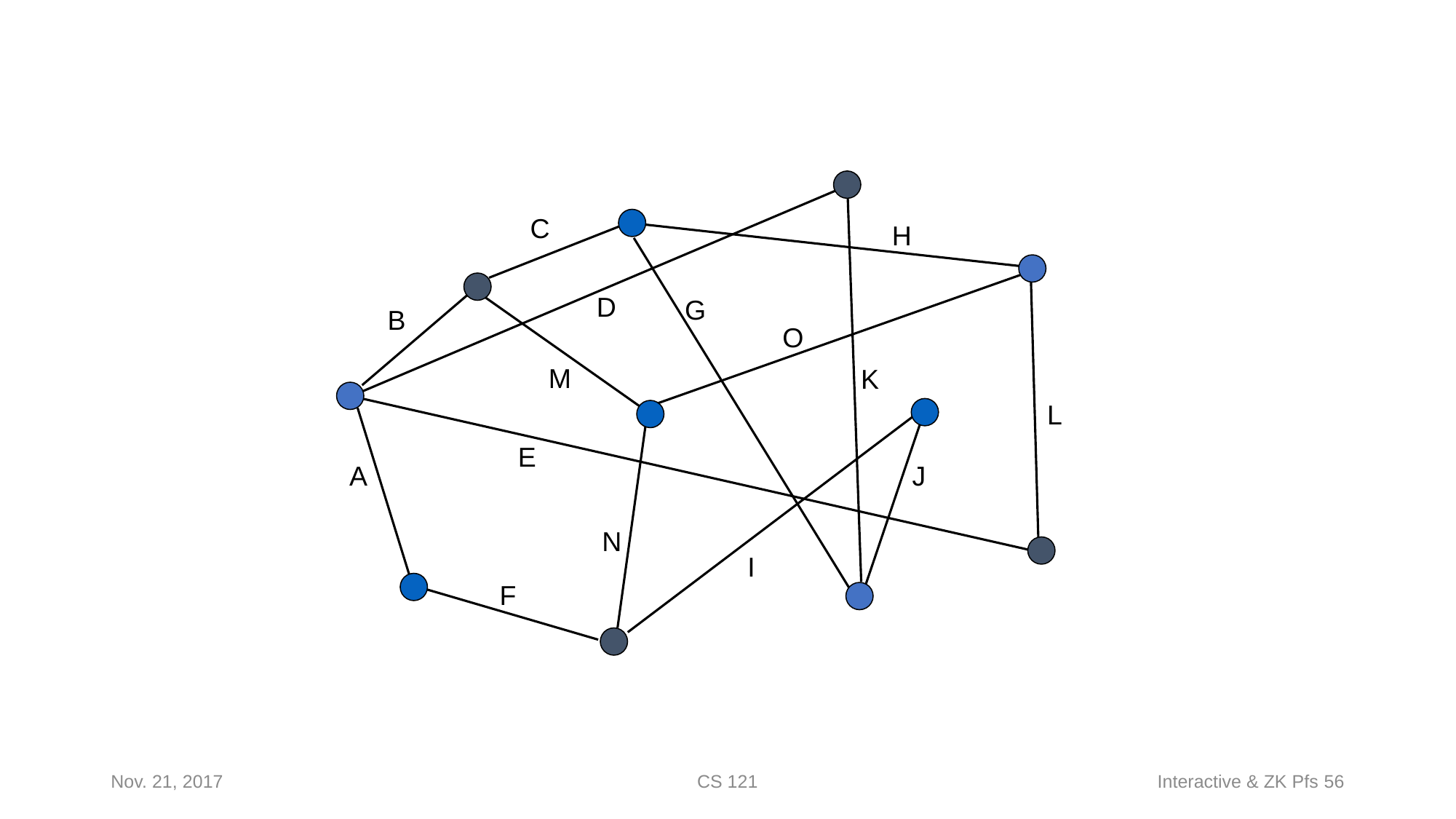

Nov. 21, 2017
CS 121
Interactive & ZK Pfs 56

C

H

D
G

B
O
M
K
L

E
A
J
N
I
F